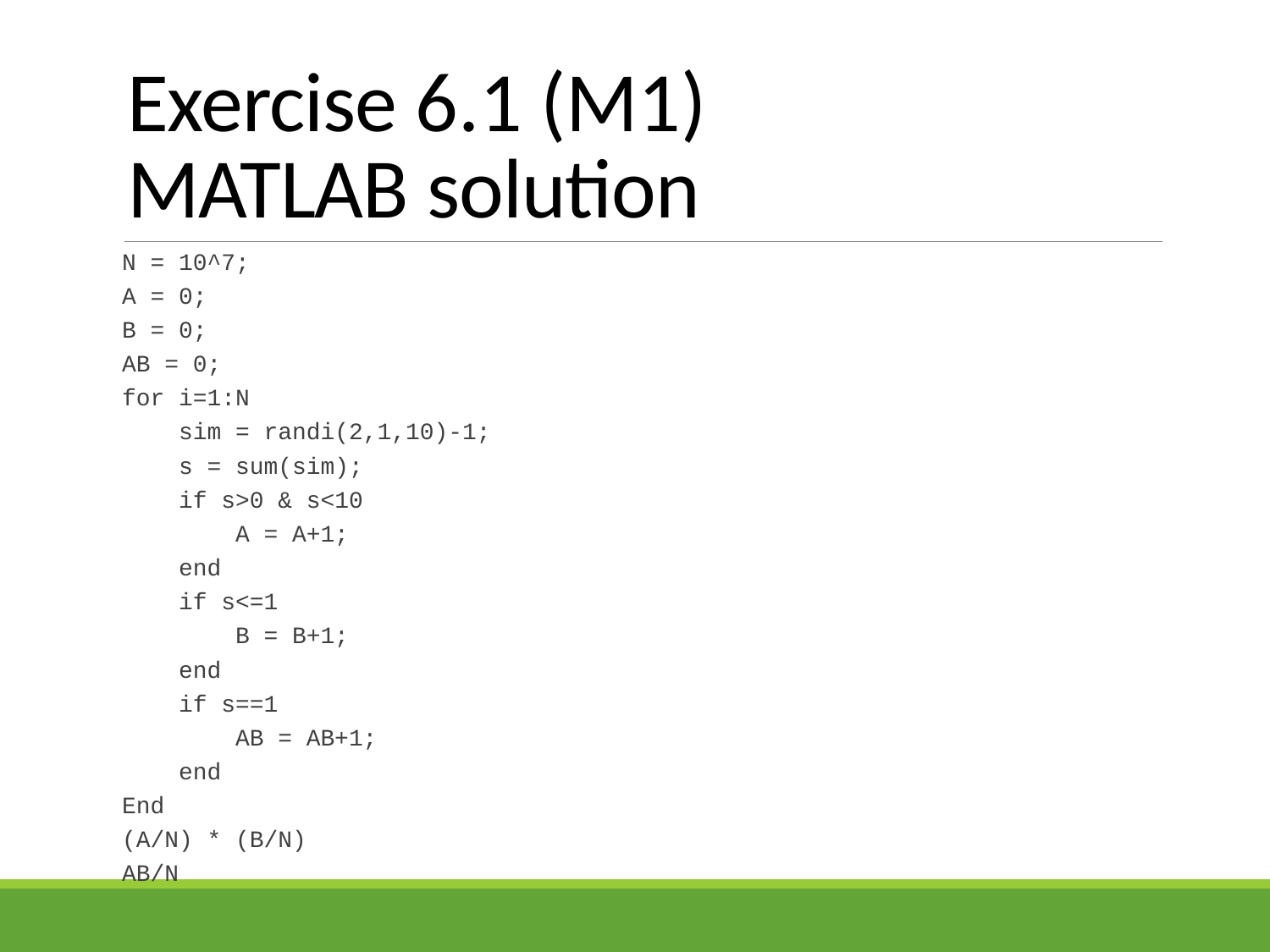

# Exercise 6.1 (M1) MATLAB solution
N = 10^7;
A = 0;
B = 0;
AB = 0;
for i=1:N
    sim = randi(2,1,10)-1;
    s = sum(sim);
    if s>0 & s<10
        A = A+1;
    end
    if s<=1
        B = B+1;
    end
    if s==1
        AB = AB+1;
    end
End
(A/N) * (B/N)
AB/N